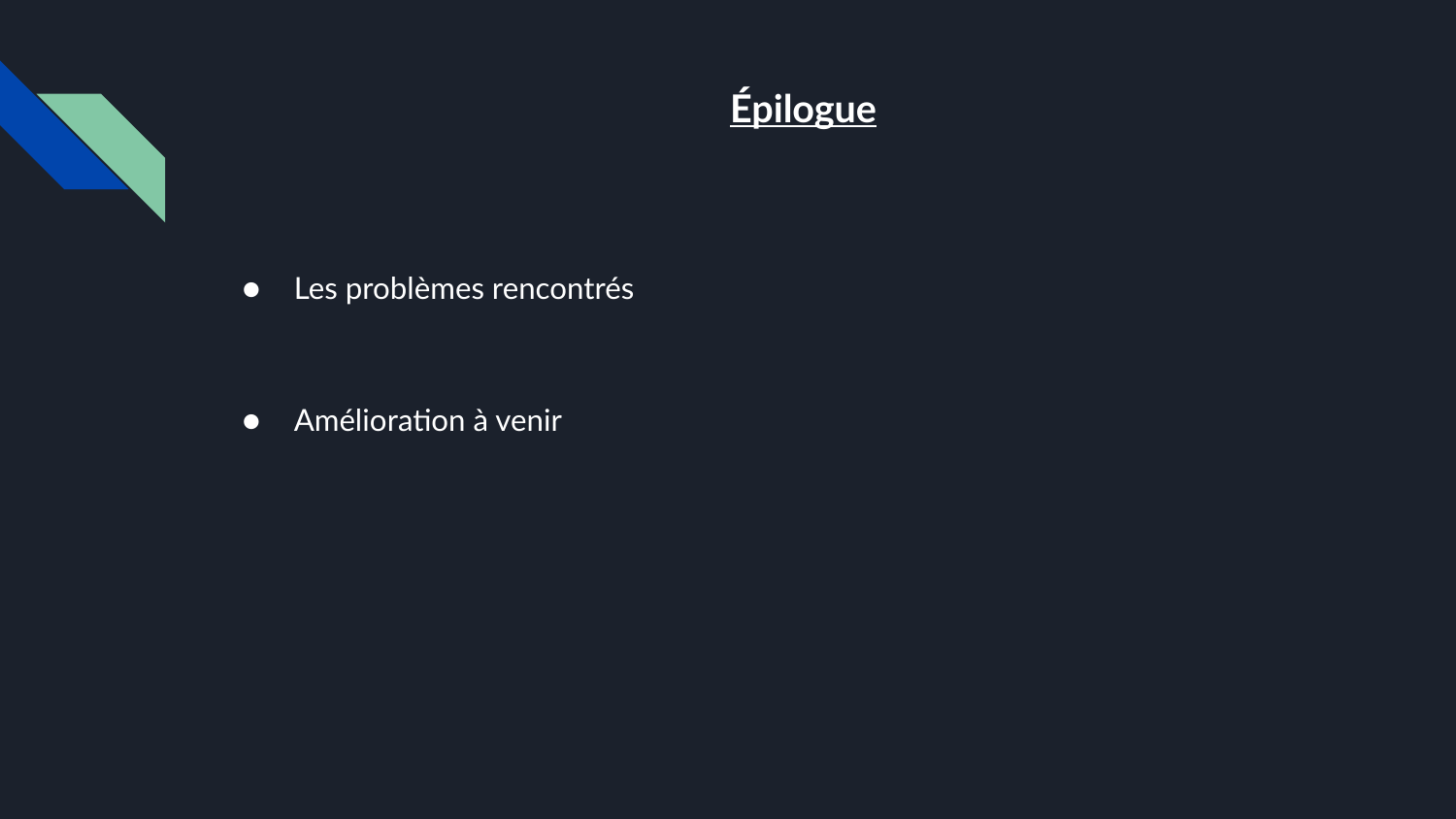

# Épilogue
Les problèmes rencontrés

Amélioration à venir